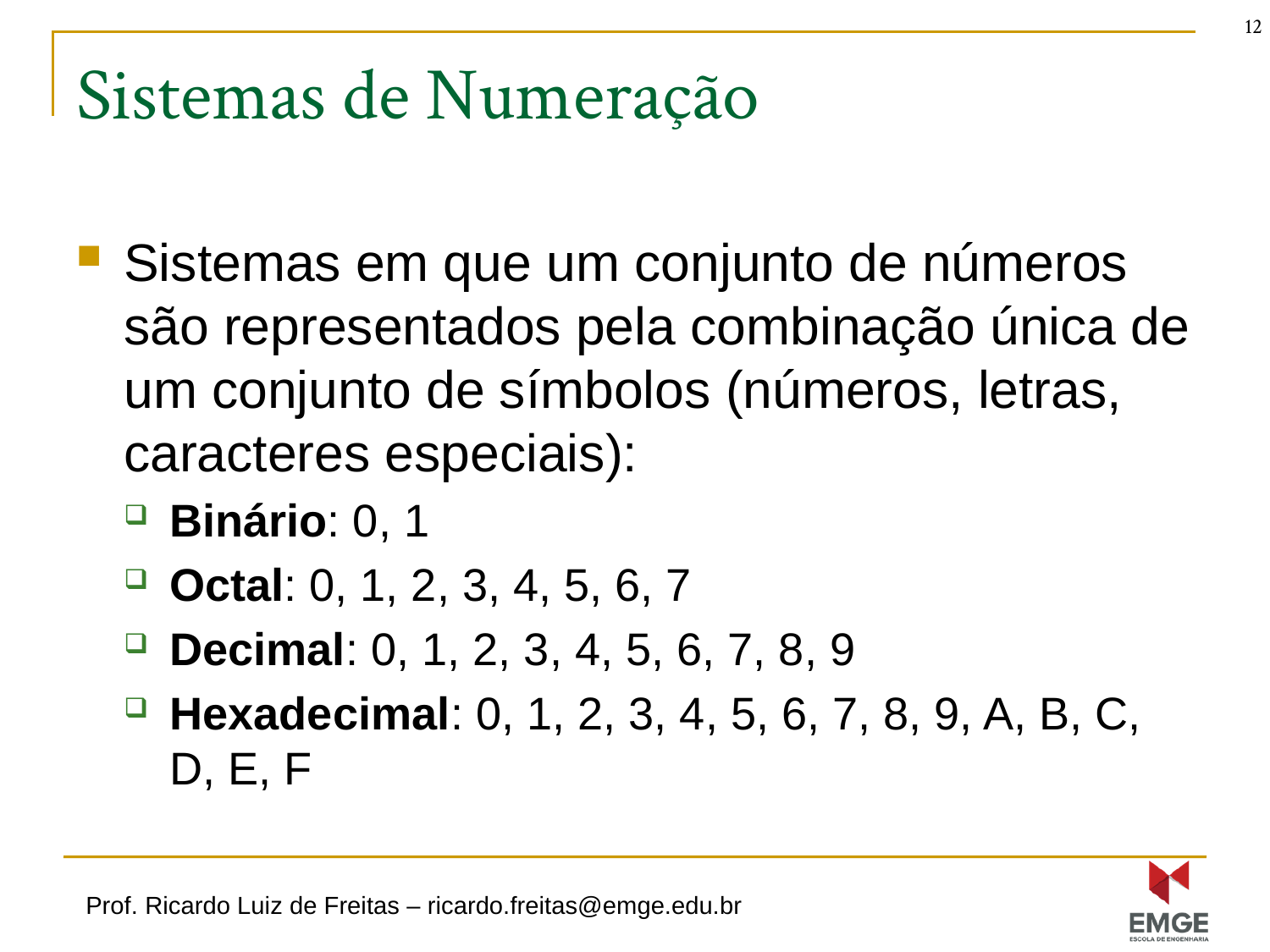

12
# Sistemas de Numeração
Sistemas em que um conjunto de números são representados pela combinação única de um conjunto de símbolos (números, letras, caracteres especiais):
Binário: 0, 1
Octal: 0, 1, 2, 3, 4, 5, 6, 7
Decimal: 0, 1, 2, 3, 4, 5, 6, 7, 8, 9
Hexadecimal: 0, 1, 2, 3, 4, 5, 6, 7, 8, 9, A, B, C, D, E, F